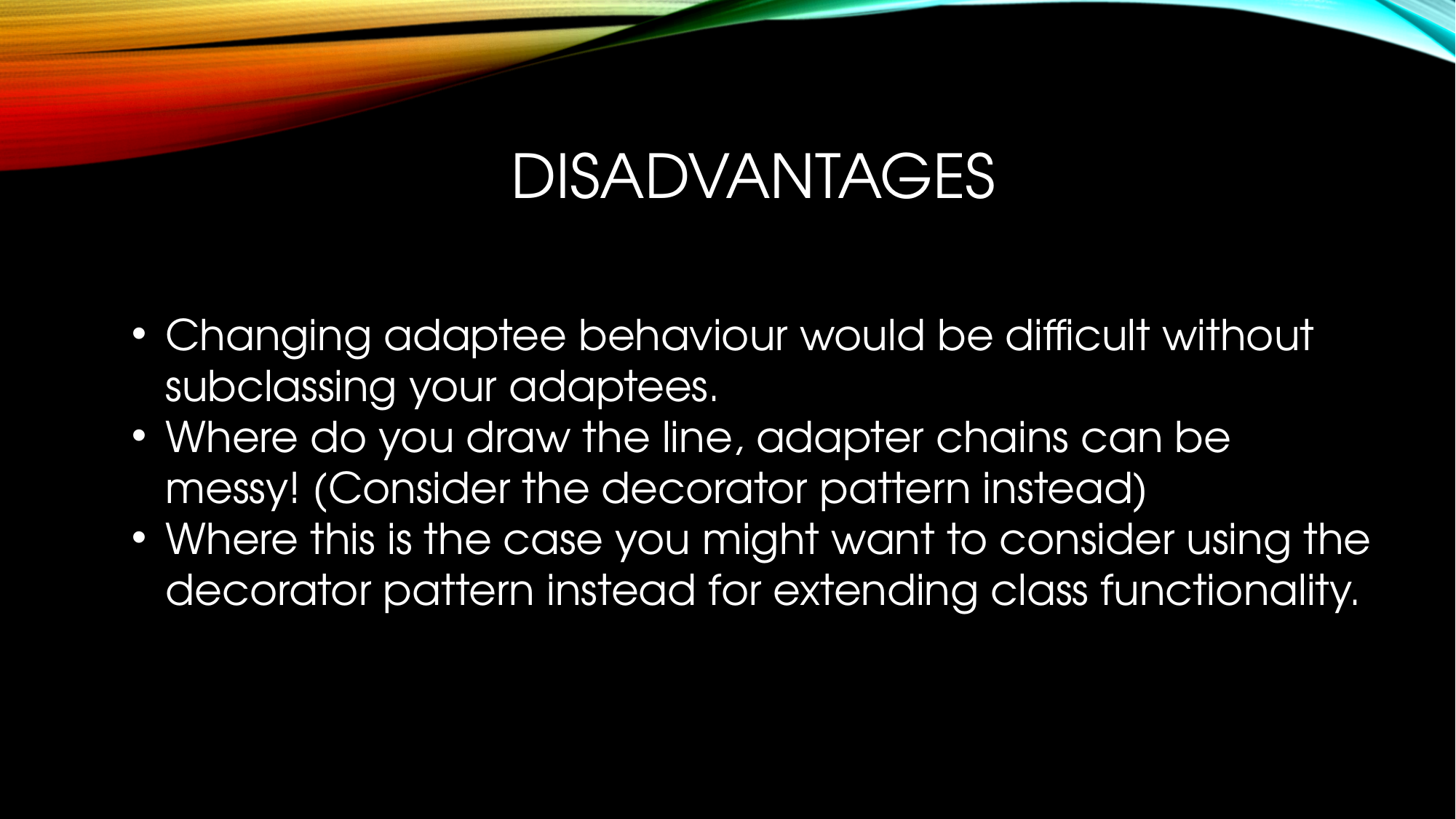

# Disadvantages
Changing adaptee behaviour would be difficult without subclassing your adaptees.
Where do you draw the line, adapter chains can be messy! (Consider the decorator pattern instead)
Where this is the case you might want to consider using the decorator pattern instead for extending class functionality.